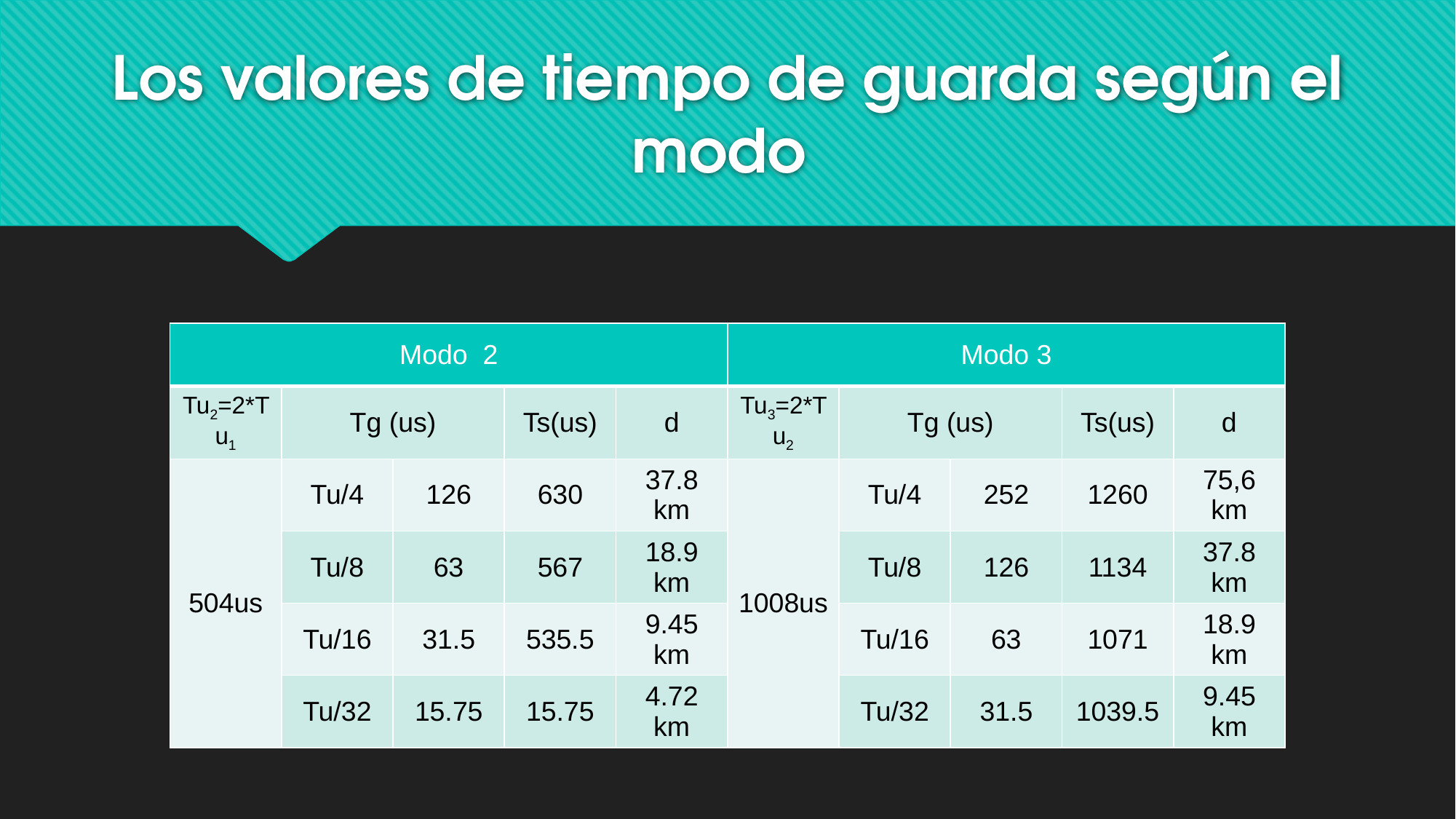

# Los valores de tiempo de guarda según el modo
| Modo 2 |  |  |  |  | Modo 3 |  |  |  |  |
| --- | --- | --- | --- | --- | --- | --- | --- | --- | --- |
| Tu2=2\*Tu1 | Tg (us) |  | Ts(us) | d | Tu3=2\*Tu2 | Tg (us) |  | Ts(us) | d |
| 504us | Tu/4 | 126 | 630 | 37.8 km | 1008us | Tu/4 | 252 | 1260 | 75,6 km |
|  | Tu/8 | 63 | 567 | 18.9 km |  | Tu/8 | 126 | 1134 | 37.8 km |
|  | Tu/16 | 31.5 | 535.5 | 9.45 km |  | Tu/16 | 63 | 1071 | 18.9 km |
|  | Tu/32 | 15.75 | 15.75 | 4.72 km |  | Tu/32 | 31.5 | 1039.5 | 9.45 km |